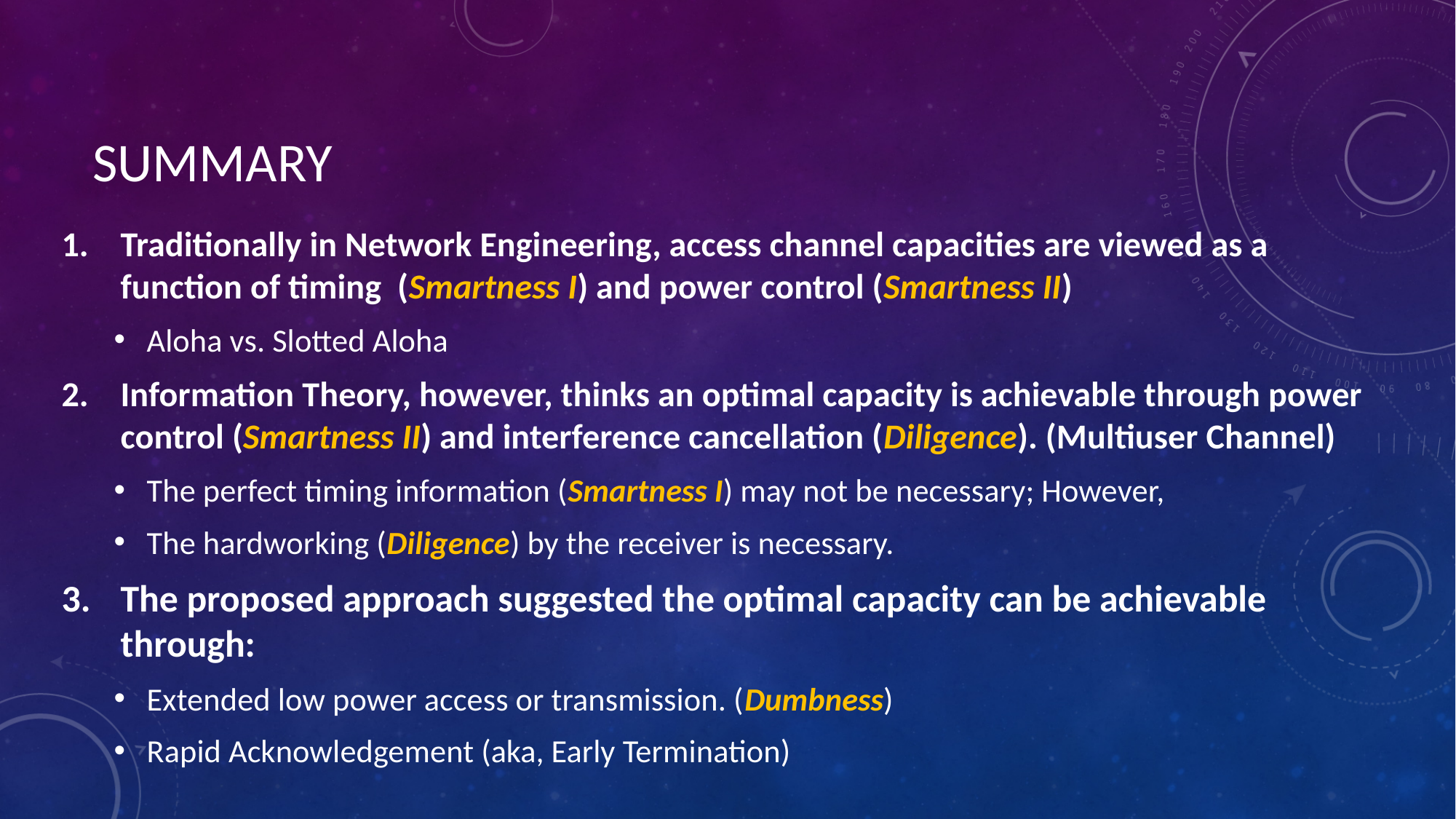

# summary
Traditionally in Network Engineering, access channel capacities are viewed as a function of timing  (Smartness I) and power control (Smartness II)
Aloha vs. Slotted Aloha
Information Theory, however, thinks an optimal capacity is achievable through power control (Smartness II) and interference cancellation (Diligence). (Multiuser Channel)
The perfect timing information (Smartness I) may not be necessary; However,
The hardworking (Diligence) by the receiver is necessary.
The proposed approach suggested the optimal capacity can be achievable through:
Extended low power access or transmission. (Dumbness)
Rapid Acknowledgement (aka, Early Termination)